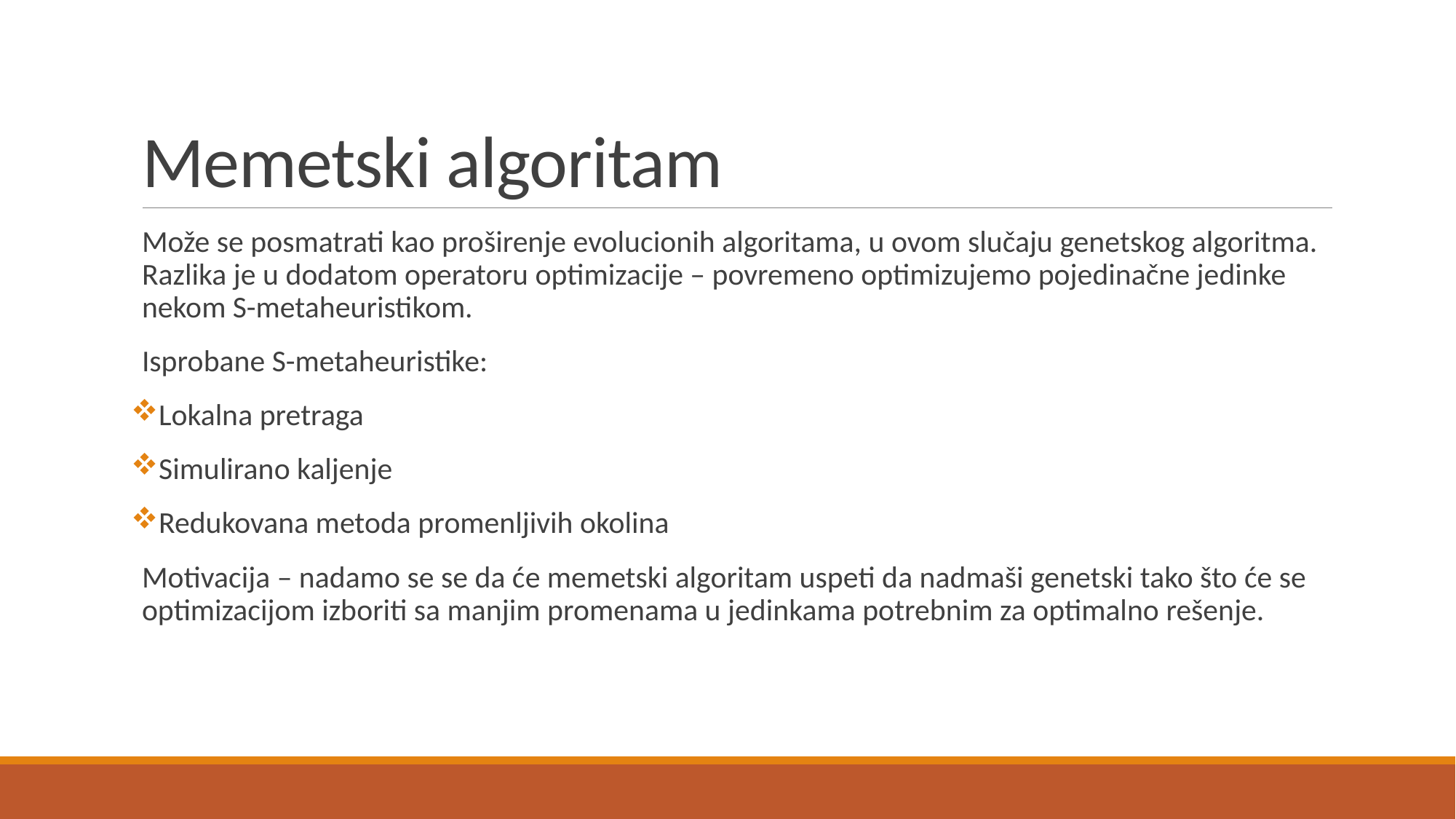

# Memetski algoritam
Može se posmatrati kao proširenje evolucionih algoritama, u ovom slučaju genetskog algoritma. Razlika je u dodatom operatoru optimizacije – povremeno optimizujemo pojedinačne jedinke nekom S-metaheuristikom.
Isprobane S-metaheuristike:
Lokalna pretraga
Simulirano kaljenje
Redukovana metoda promenljivih okolina
Motivacija – nadamo se se da će memetski algoritam uspeti da nadmaši genetski tako što će se optimizacijom izboriti sa manjim promenama u jedinkama potrebnim za optimalno rešenje.